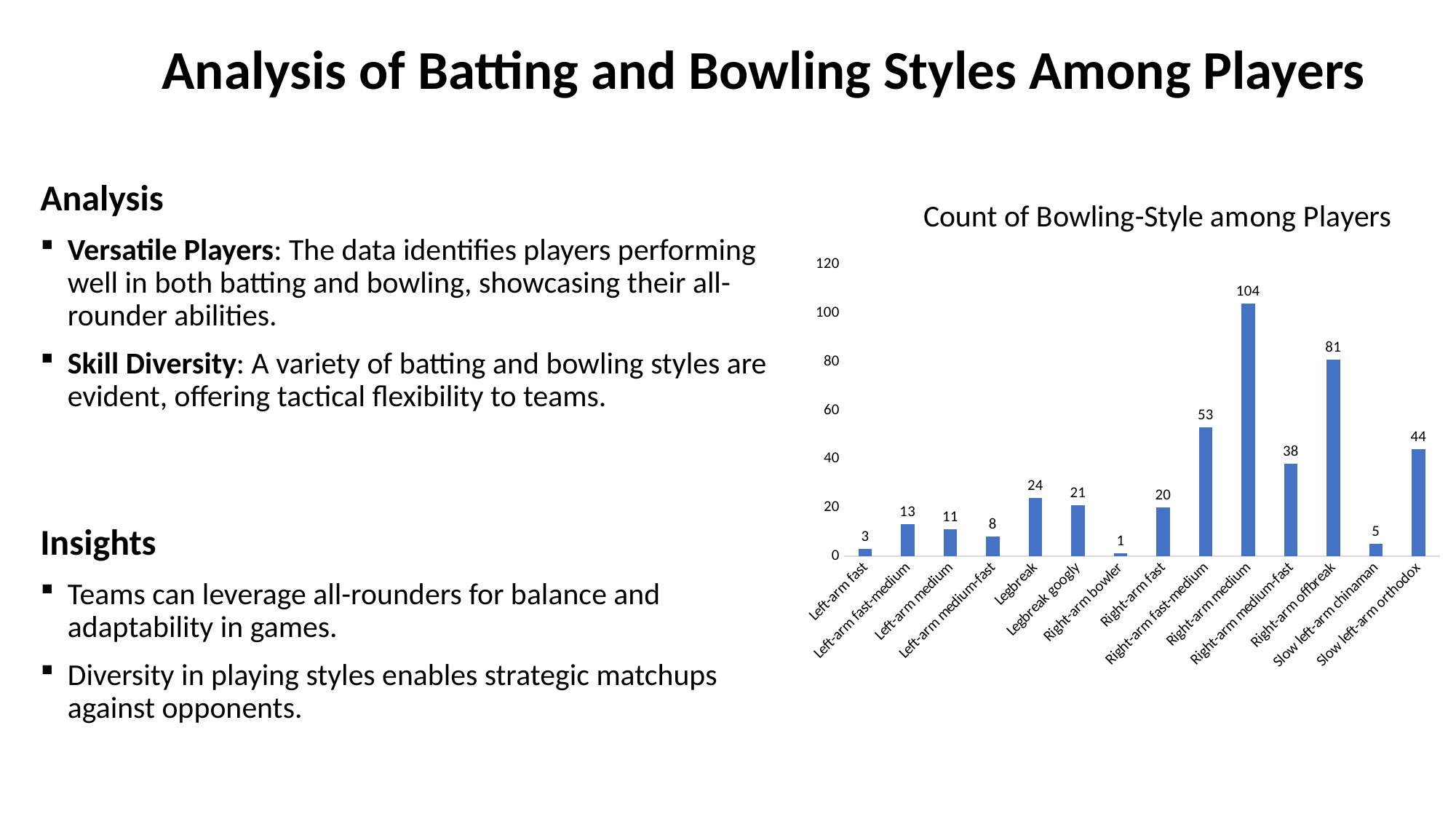

# Analysis of Batting and Bowling Styles Among Players

### Chart: Count of Bowling-Style among Players

| Category |  |
|---|---|
| Left-arm fast | 3.0 |
| Left-arm fast-medium | 13.0 |
| Left-arm medium | 11.0 |
| Left-arm medium-fast | 8.0 |
| Legbreak | 24.0 |
| Legbreak googly | 21.0 |
| Right-arm bowler | 1.0 |
| Right-arm fast | 20.0 |
| Right-arm fast-medium | 53.0 |
| Right-arm medium | 104.0 |
| Right-arm medium-fast | 38.0 |
| Right-arm offbreak | 81.0 |
| Slow left-arm chinaman | 5.0 |
| Slow left-arm orthodox | 44.0 |
Analysis
Versatile Players: The data identifies players performing well in both batting and bowling, showcasing their all-rounder abilities.
Skill Diversity: A variety of batting and bowling styles are evident, offering tactical flexibility to teams.

Insights
Teams can leverage all-rounders for balance and adaptability in games.
Diversity in playing styles enables strategic matchups against opponents.